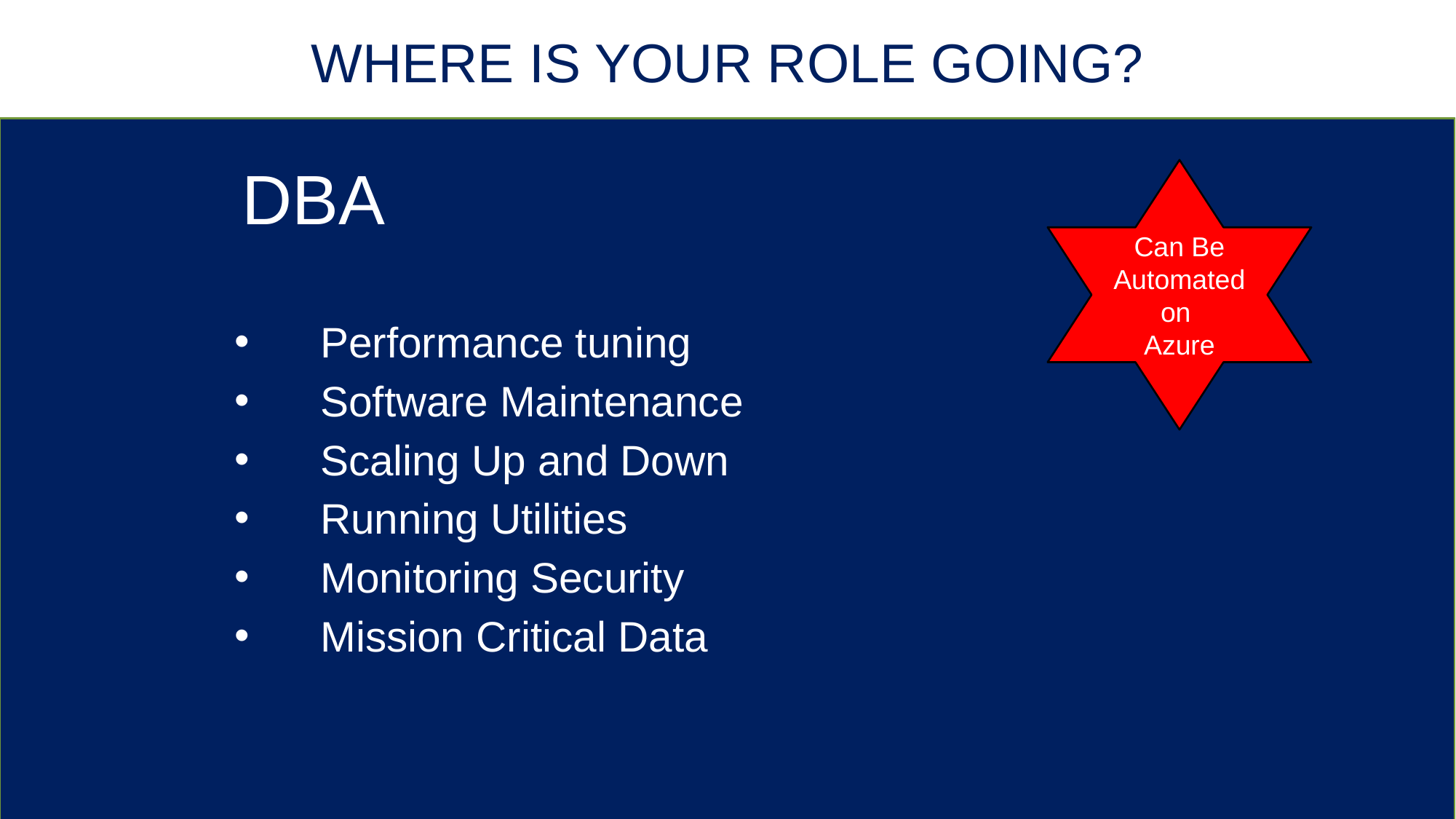

# Where is your role going?
DBA
Can Be Automated on
Azure
Performance tuning
Software Maintenance
Scaling Up and Down
Running Utilities
Monitoring Security
Mission Critical Data